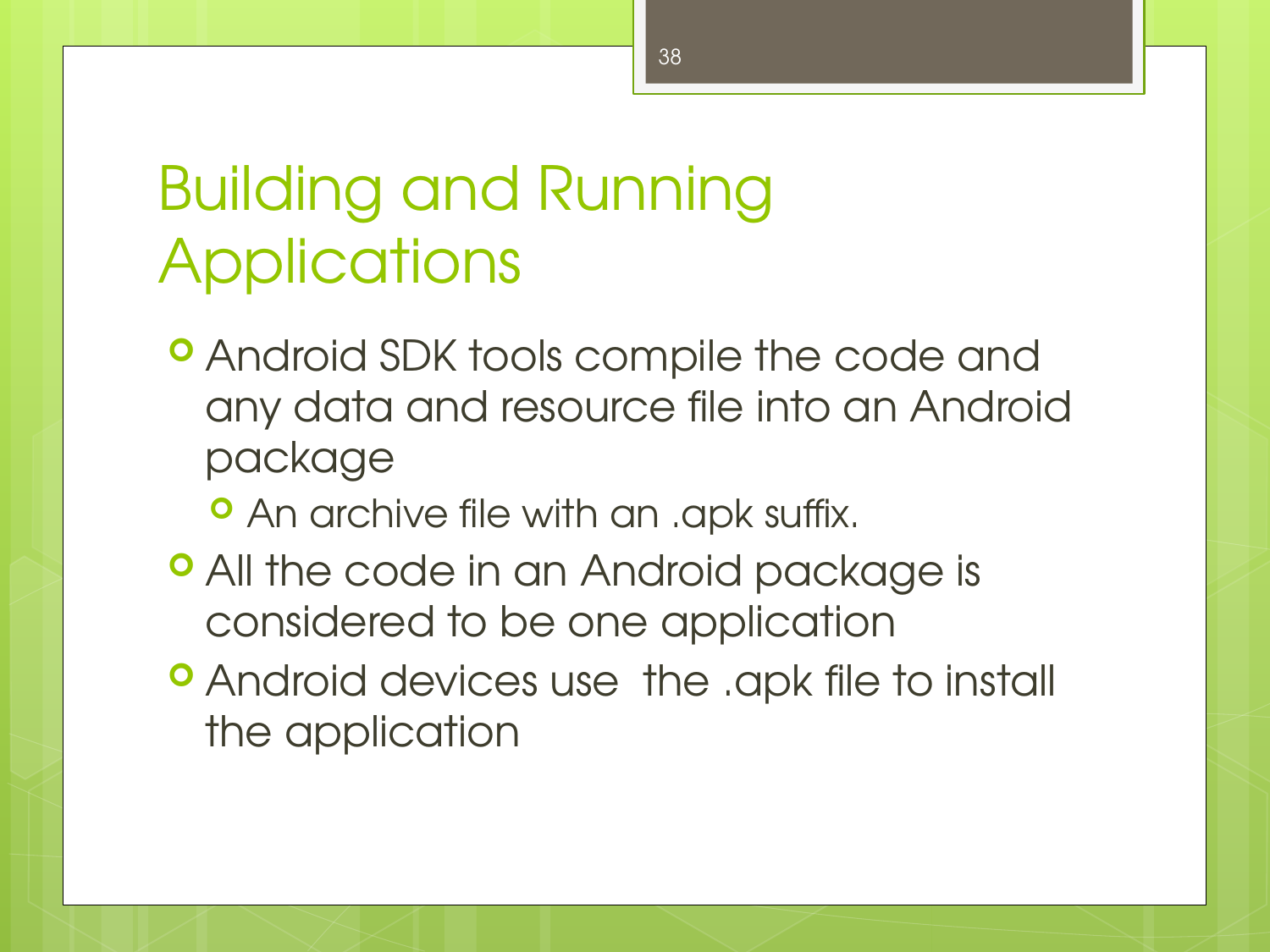

38
# Building and Running Applications
Android SDK tools compile the code and any data and resource file into an Android package
An archive file with an .apk suffix.
All the code in an Android package is considered to be one application
Android devices use  the .apk file to install the application